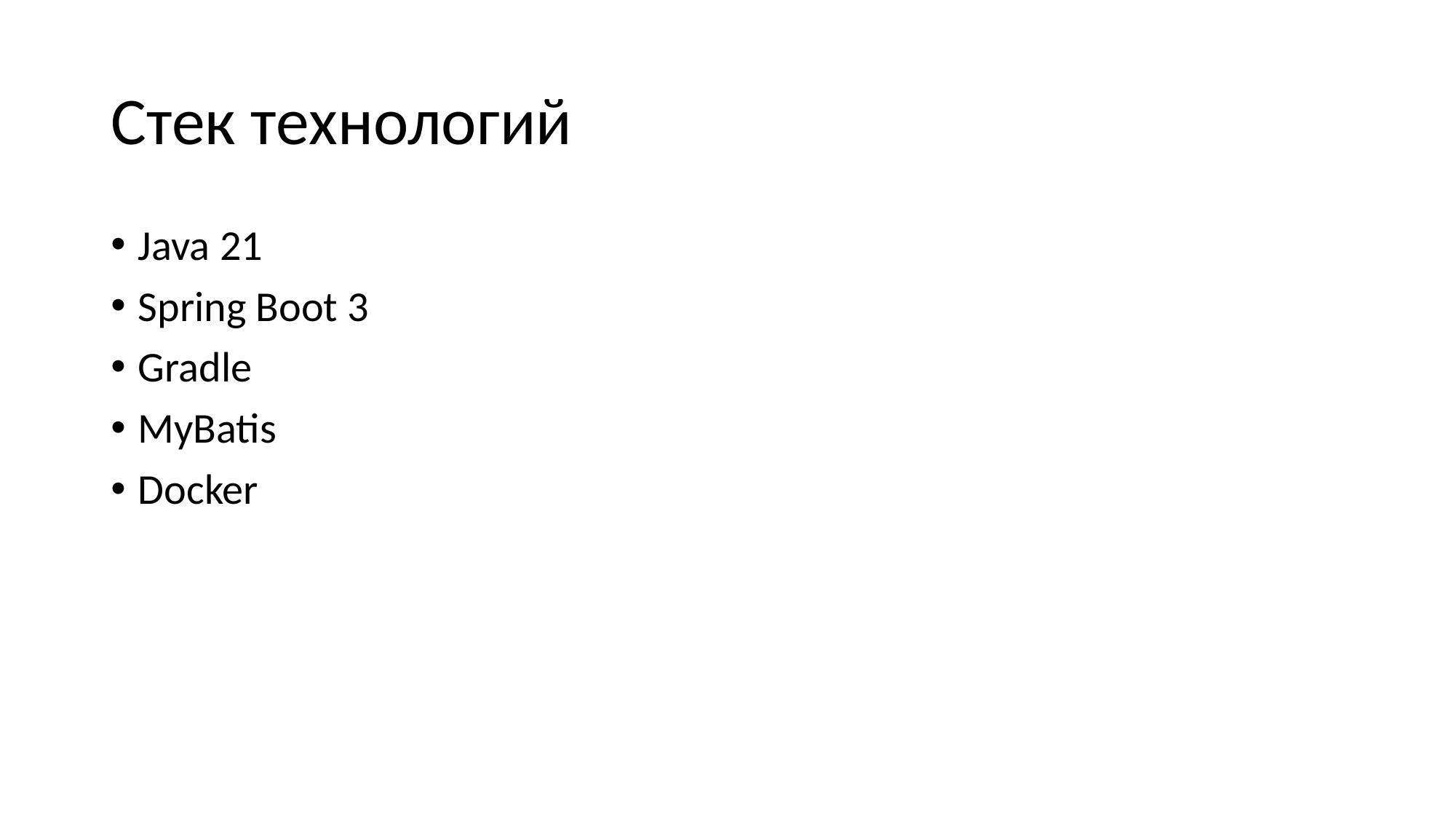

# Стек технологий
Java 21
Spring Boot 3
Gradle
MyBatis
Docker